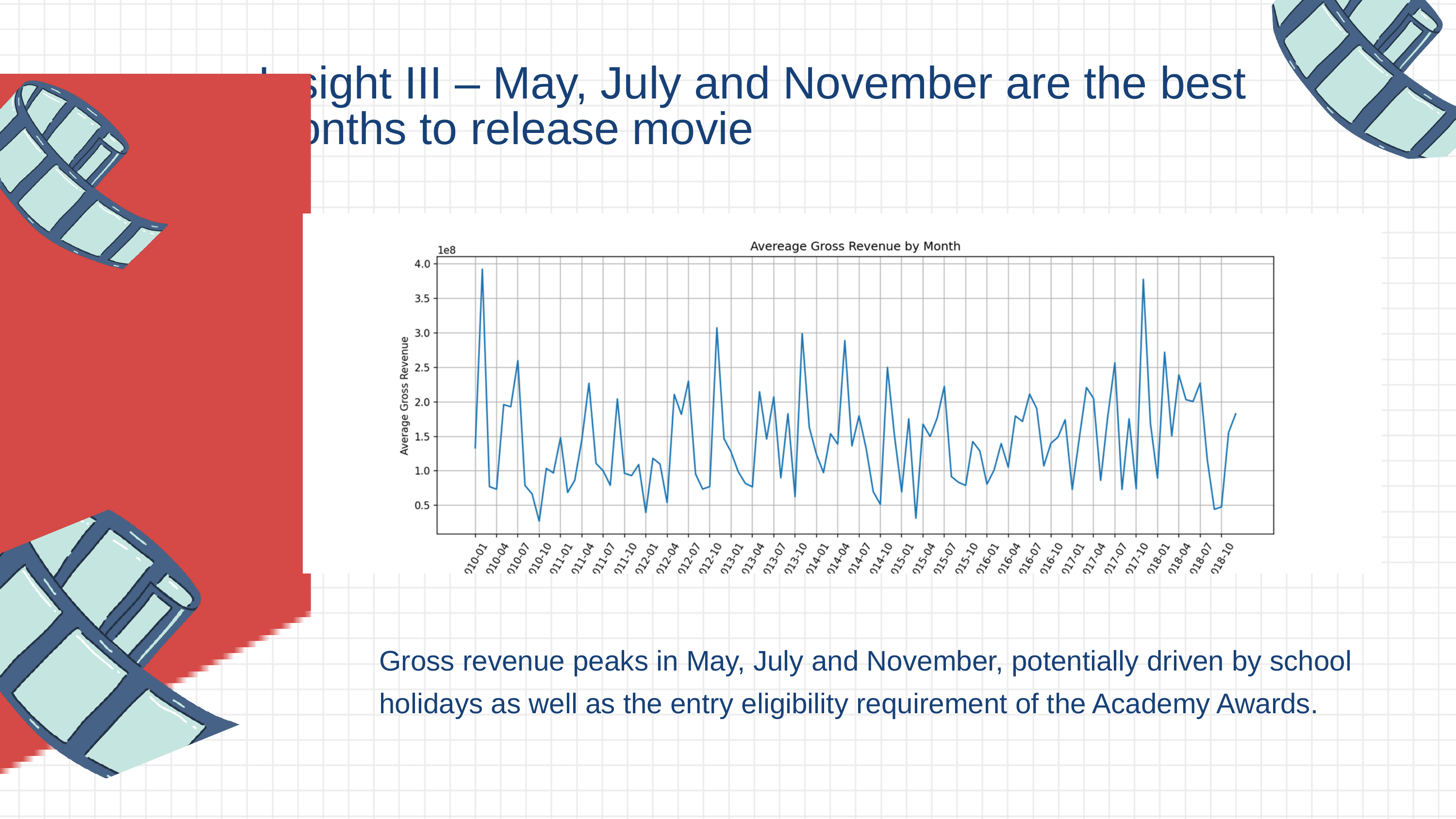

Insight III – May, July and November are the best months to release movie

Gross revenue peaks in May, July and November, potentially driven by school holidays as well as the entry eligibility requirement of the Academy Awards.